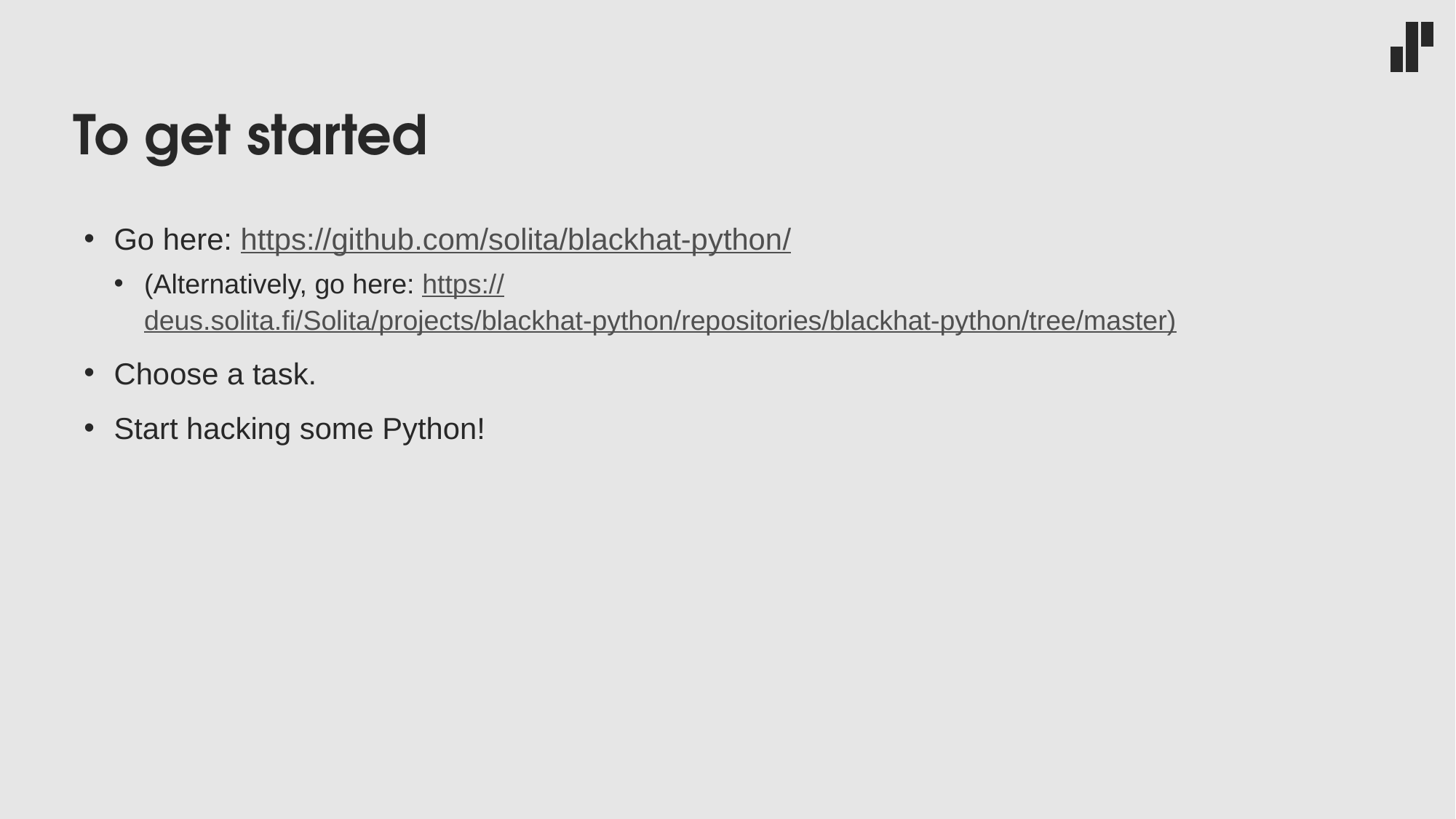

# To get started
Go here: https://github.com/solita/blackhat-python/
(Alternatively, go here: https://deus.solita.fi/Solita/projects/blackhat-python/repositories/blackhat-python/tree/master)
Choose a task.
Start hacking some Python!